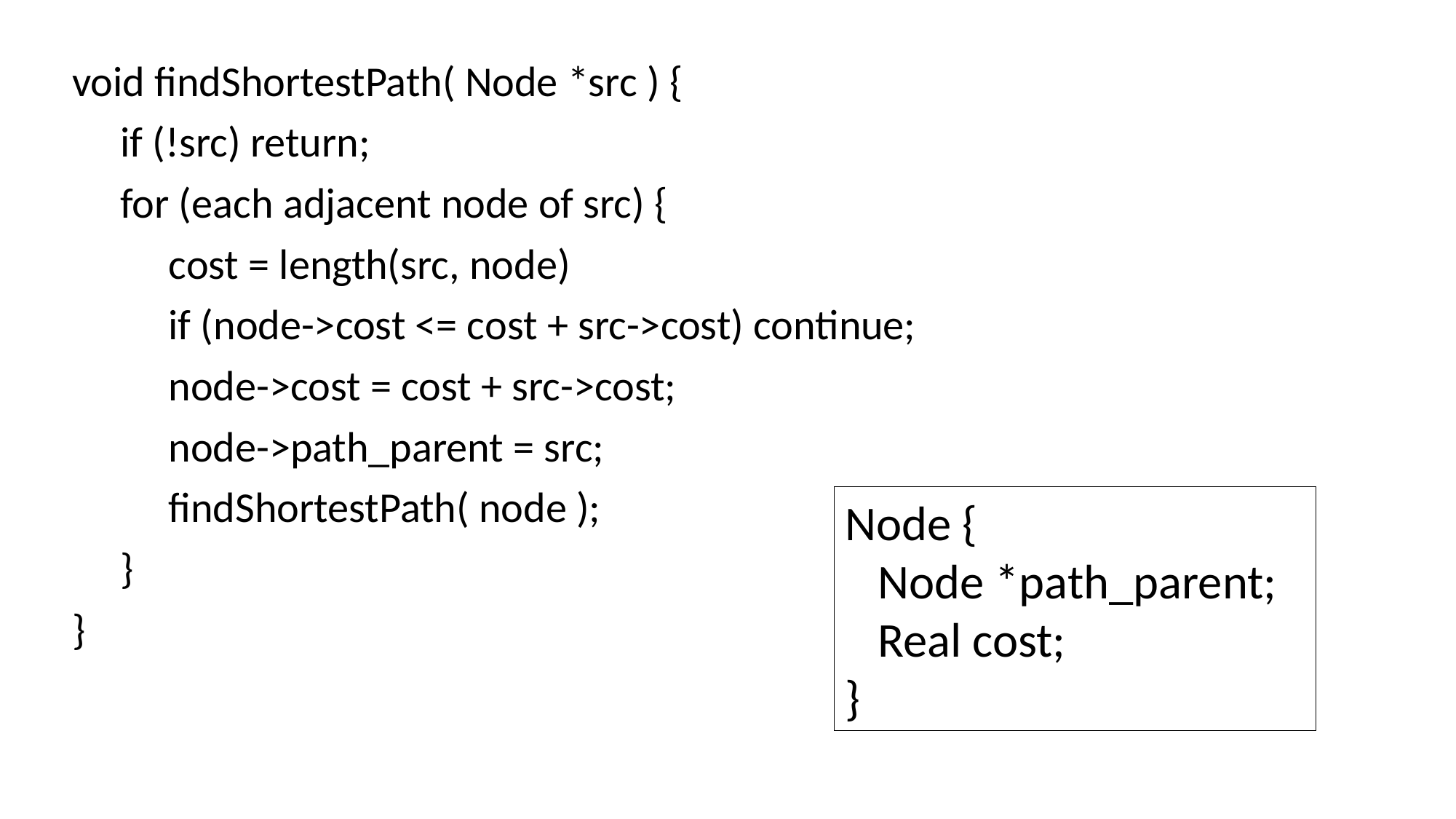

void findShortestPath( Node *src ) {
     if (!src) return;
     for (each adjacent node of src) {
          cost = length(src, node)
          if (node->cost <= cost + src->cost) continue;
          node->cost = cost + src->cost;
          node->path_parent = src;
          findShortestPath( node );
     }
}
Node {
   Node *path_parent;
   Real cost;
}